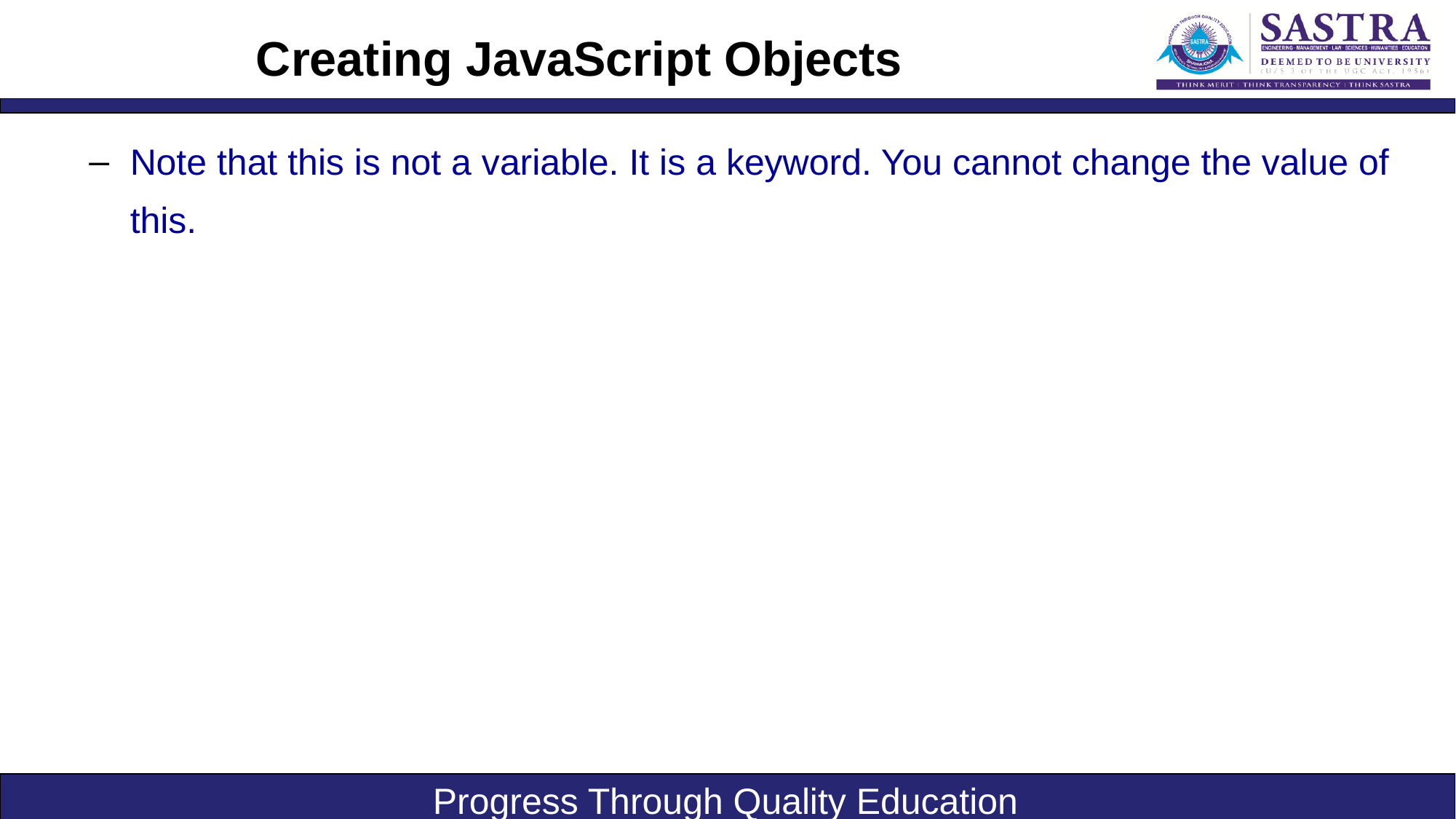

# Creating JavaScript Objects
Note that this is not a variable. It is a keyword. You cannot change the value of this.